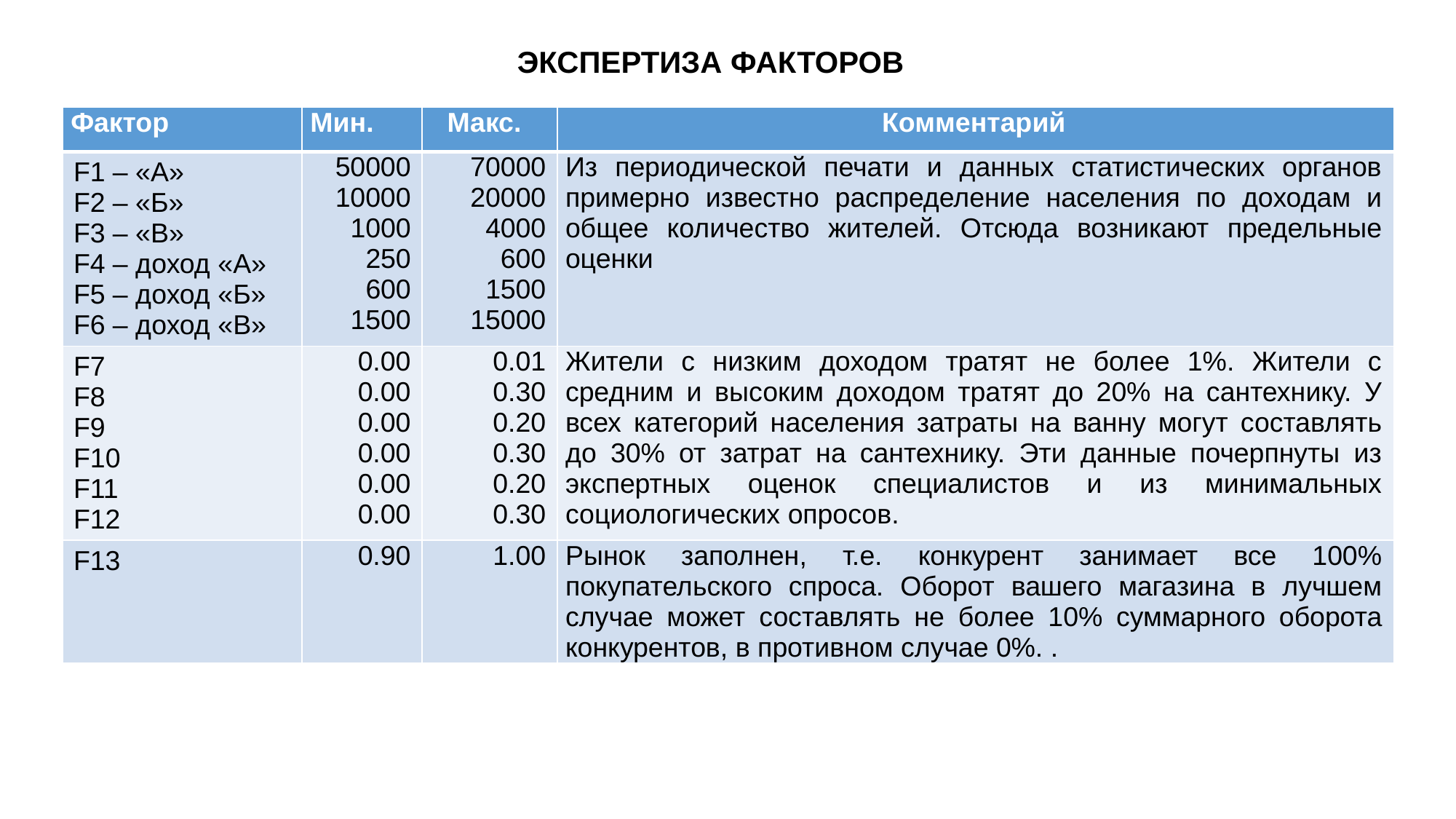

ЭКСПЕРТИЗА ФАКТОРОВ
| Фактор | Мин. | Макс. | Комментарий |
| --- | --- | --- | --- |
| F1 – «А» F2 – «Б» F3 – «В» F4 – доход «А» F5 – доход «Б» F6 – доход «В» | 50000 10000 1000 250 600 1500 | 70000 20000 4000 600 1500 15000 | Из периодической печати и данных статистических органов примерно известно распределение населения по доходам и общее количество жителей. Отсюда возникают предельные оценки |
| F7 F8 F9 F10 F11 F12 | 0.00 0.00 0.00 0.00 0.00 0.00 | 0.01 0.30 0.20 0.30 0.20 0.30 | Жители с низким доходом тратят не более 1%. Жители с средним и высоким доходом тратят до 20% на сантехнику. У всех категорий населения затраты на ванну могут составлять до 30% от затрат на сантехнику. Эти данные почерпнуты из экспертных оценок специалистов и из минимальных социологических опросов. |
| F13 | 0.90 | 1.00 | Рынок заполнен, т.е. конкурент занимает все 100% покупательского спроса. Оборот вашего магазина в лучшем случае может составлять не более 10% суммарного оборота конкурентов, в противном случае 0%. . |